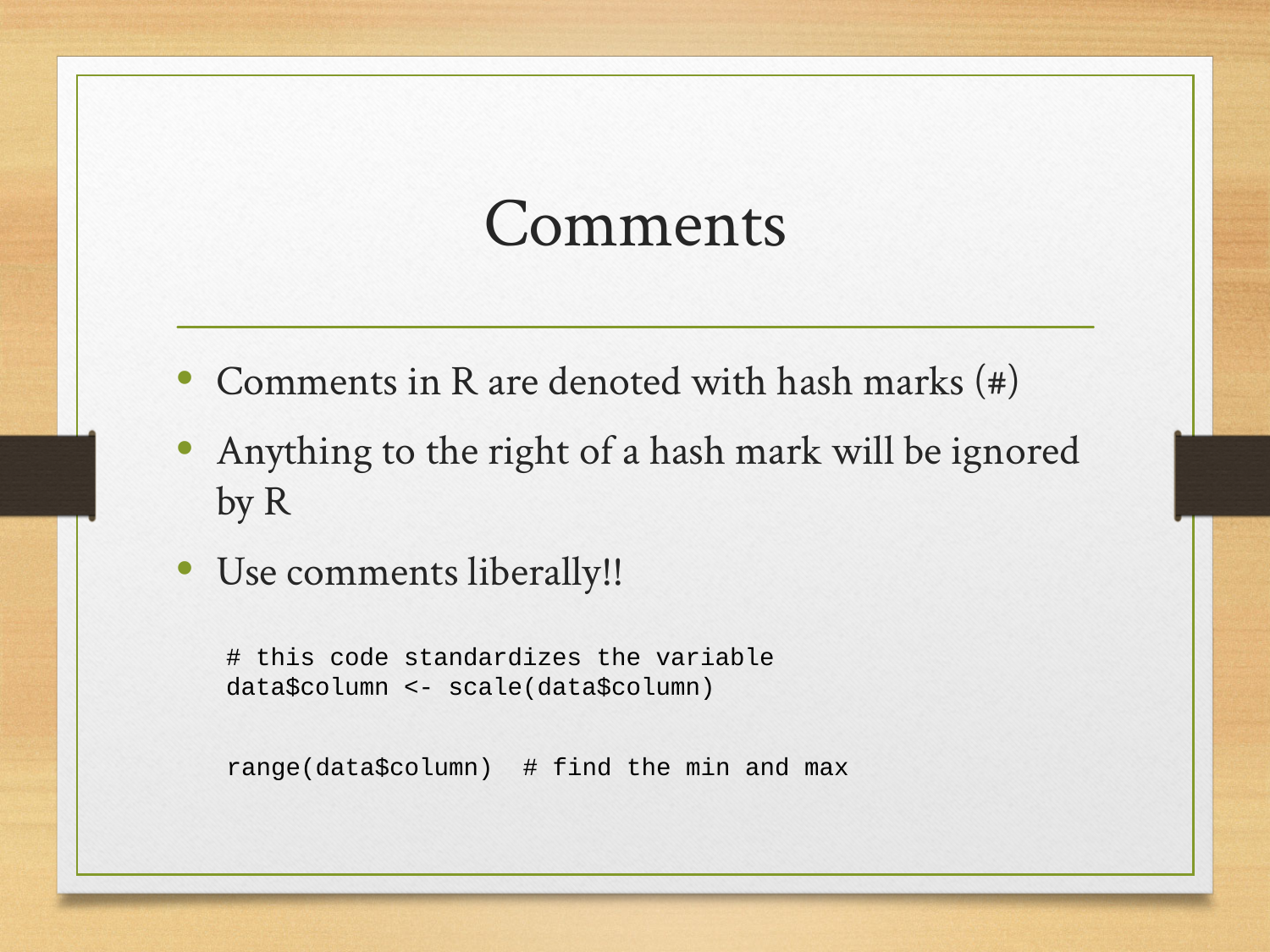

# Comments
Comments in R are denoted with hash marks (#)
Anything to the right of a hash mark will be ignored by R
Use comments liberally!!
# this code standardizes the variable
data$column <- scale(data$column)
range(data$column)  # find the min and max